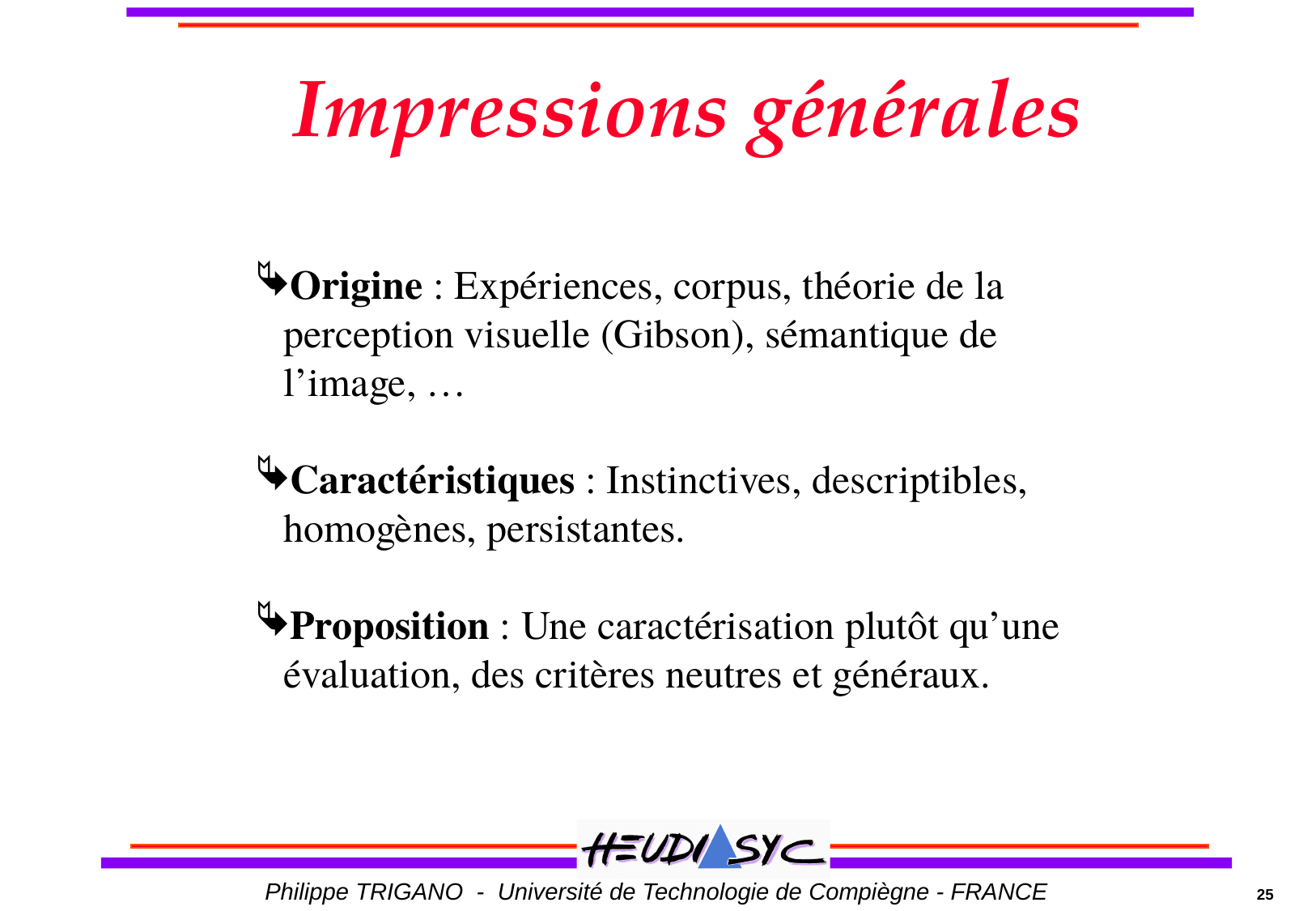

# Impressions générales
Origine : Expériences, corpus, théorie de la perception visuelle (Gibson), sémantique de l’image, …

Caractéristiques : Instinctives, descriptibles, homogènes, persistantes.

Proposition : Une caractérisation plutôt qu’une évaluation, des critères neutres et généraux.